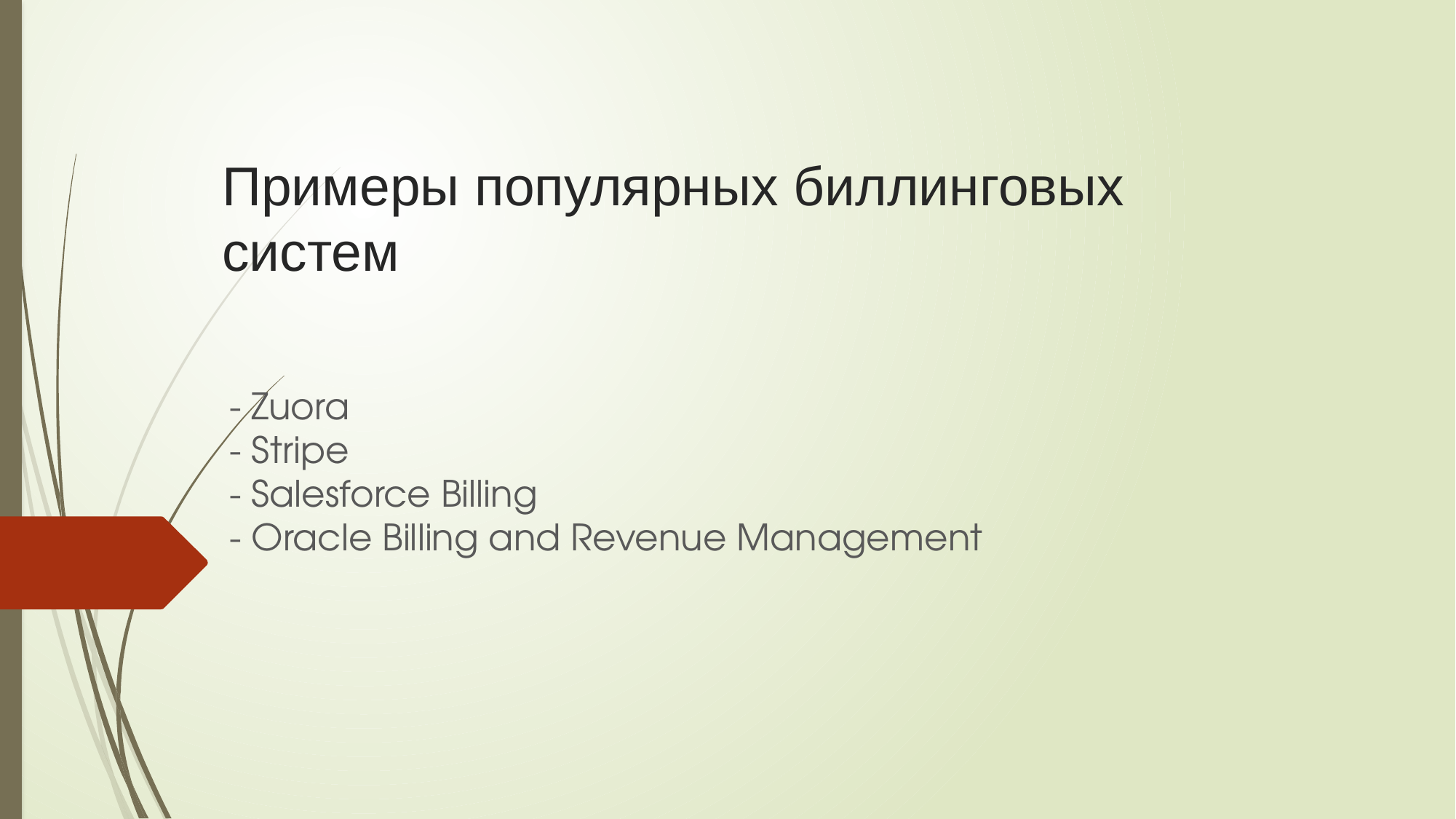

# Примеры популярных биллинговых систем
- Zuora
- Stripe
- Salesforce Billing
- Oracle Billing and Revenue Management